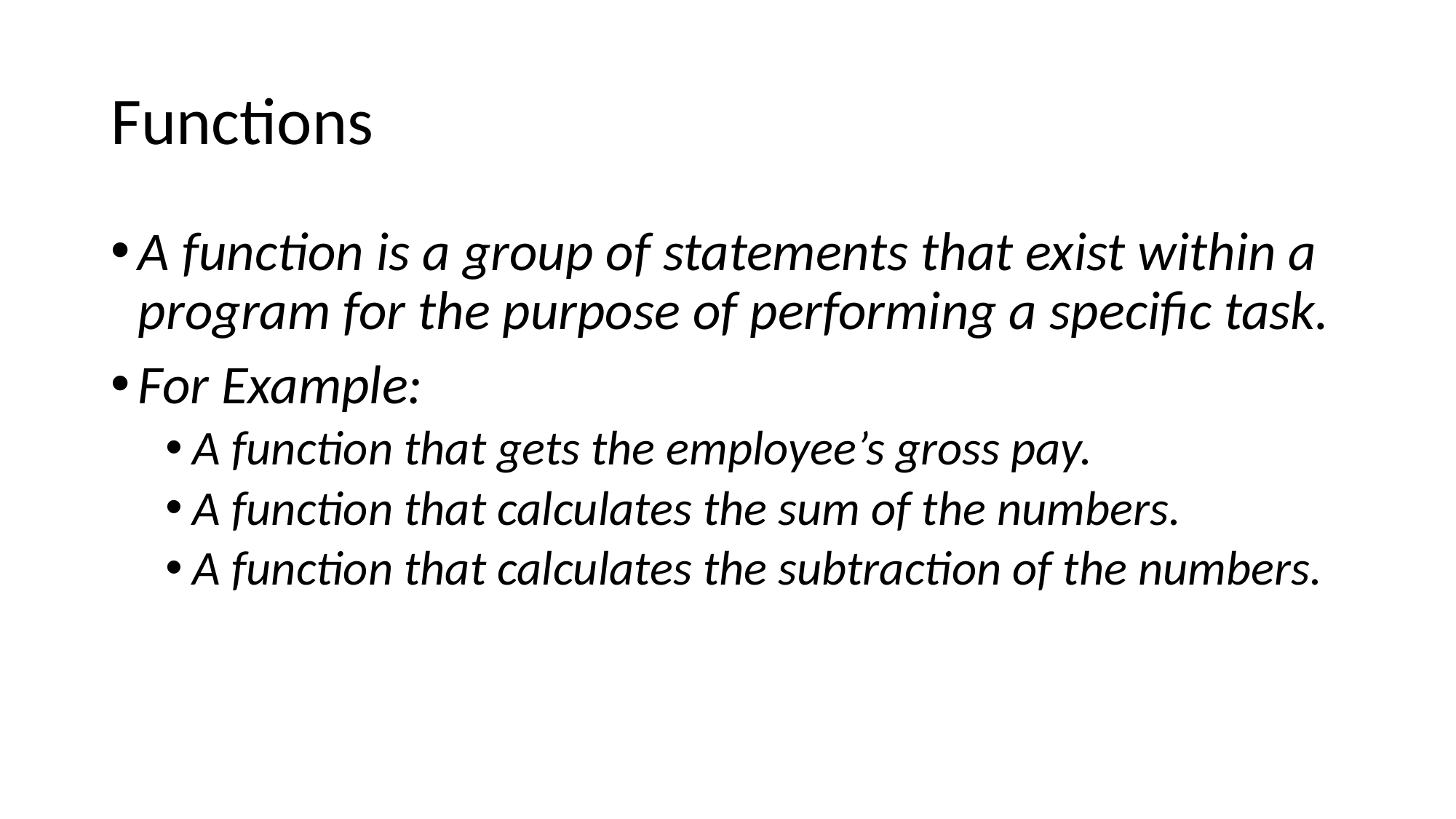

# Functions
A function is a group of statements that exist within a program for the purpose of performing a specific task.
For Example:
A function that gets the employee’s gross pay.
A function that calculates the sum of the numbers.
A function that calculates the subtraction of the numbers.